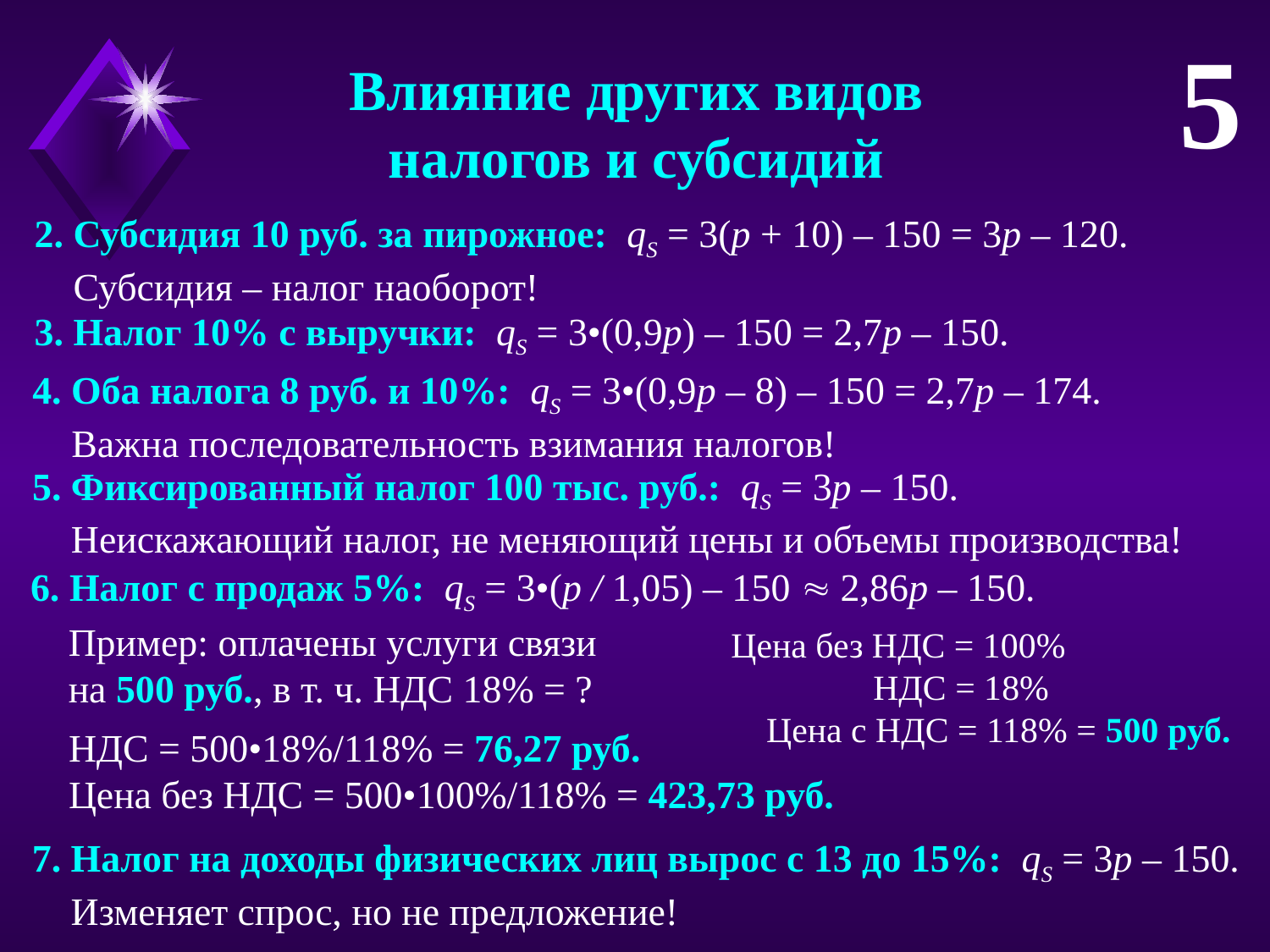

5
Влияние других видов
налогов и субсидий
2. Субсидия 10 руб. за пирожное:  qS = 3(p + 10) – 150 = 3p – 120.
    Субсидия – налог наоборот!
3. Налог 10% с выручки:  qS = 3•(0,9p) – 150 = 2,7p – 150.
4. Оба налога 8 руб. и 10%:  qS = 3•(0,9p – 8) – 150 = 2,7p – 174.
    Важна последовательность взимания налогов!
5. Фиксированный налог 100 тыс. руб.:  qS = 3p – 150.
    Неискажающий налог, не меняющий цены и объемы производства!
6. Налог с продаж 5%:  qS = 3•(p / 1,05) – 150 ≈ 2,86p – 150.
Пример: оплачены услуги связи на 500 руб., в т. ч. НДС 18% = ?
Цена без НДС = 100%
                НДС = 18%
    Цена с НДС = 118% = 500 руб.
НДС = 500•18%/118% = 76,27 руб.
Цена без НДС = 500•100%/118% = 423,73 руб.
7. Налог на доходы физических лиц вырос с 13 до 15%:  qS = 3p – 150.
    Изменяет спрос, но не предложение!